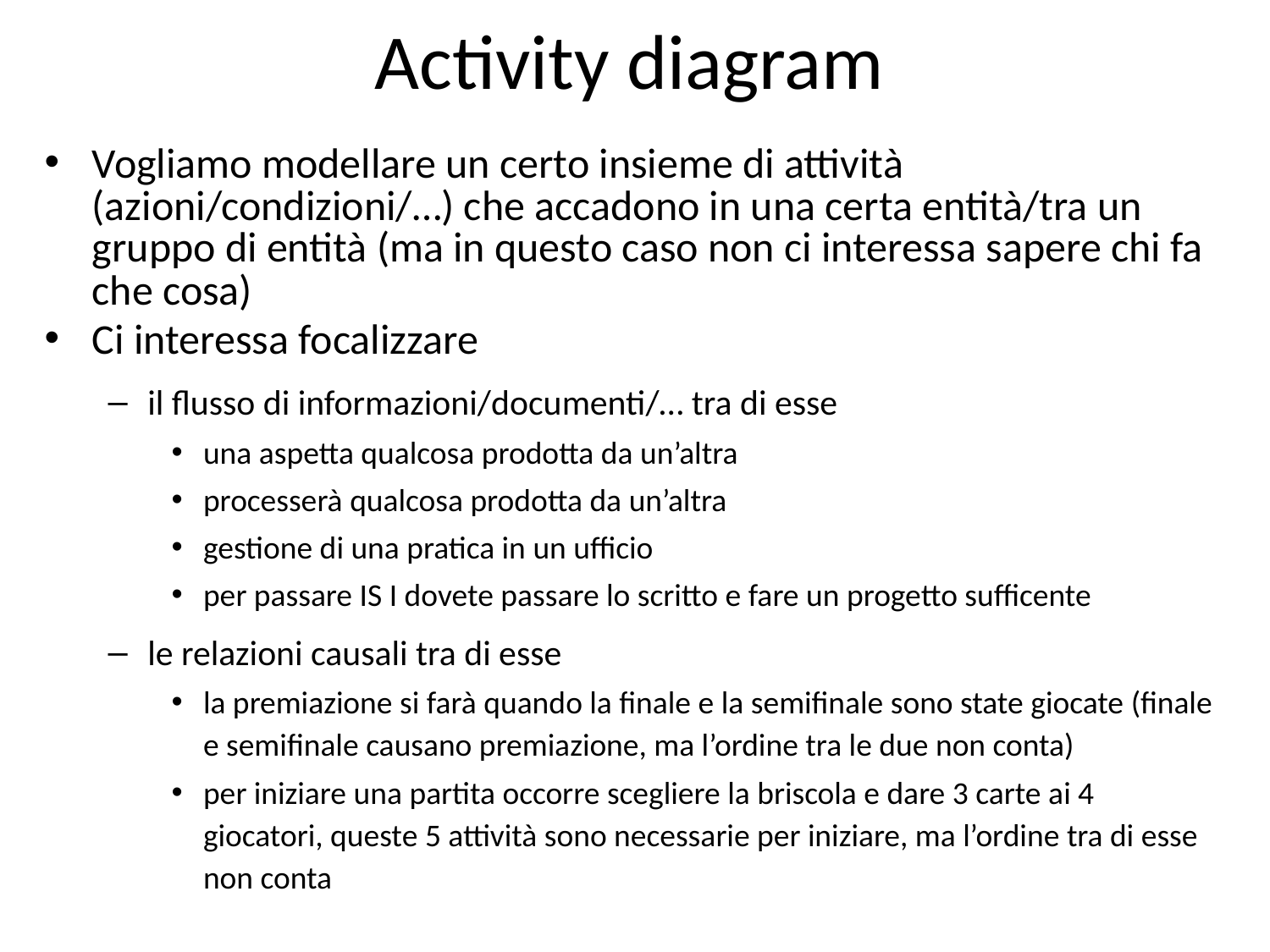

# Activity diagram
Vogliamo modellare un certo insieme di attività (azioni/condizioni/…) che accadono in una certa entità/tra un gruppo di entità (ma in questo caso non ci interessa sapere chi fa che cosa)
Ci interessa focalizzare
il flusso di informazioni/documenti/… tra di esse
una aspetta qualcosa prodotta da un’altra
processerà qualcosa prodotta da un’altra
gestione di una pratica in un ufficio
per passare IS I dovete passare lo scritto e fare un progetto sufficente
le relazioni causali tra di esse
la premiazione si farà quando la finale e la semifinale sono state giocate (finale e semifinale causano premiazione, ma l’ordine tra le due non conta)
per iniziare una partita occorre scegliere la briscola e dare 3 carte ai 4 giocatori, queste 5 attività sono necessarie per iniziare, ma l’ordine tra di esse non conta